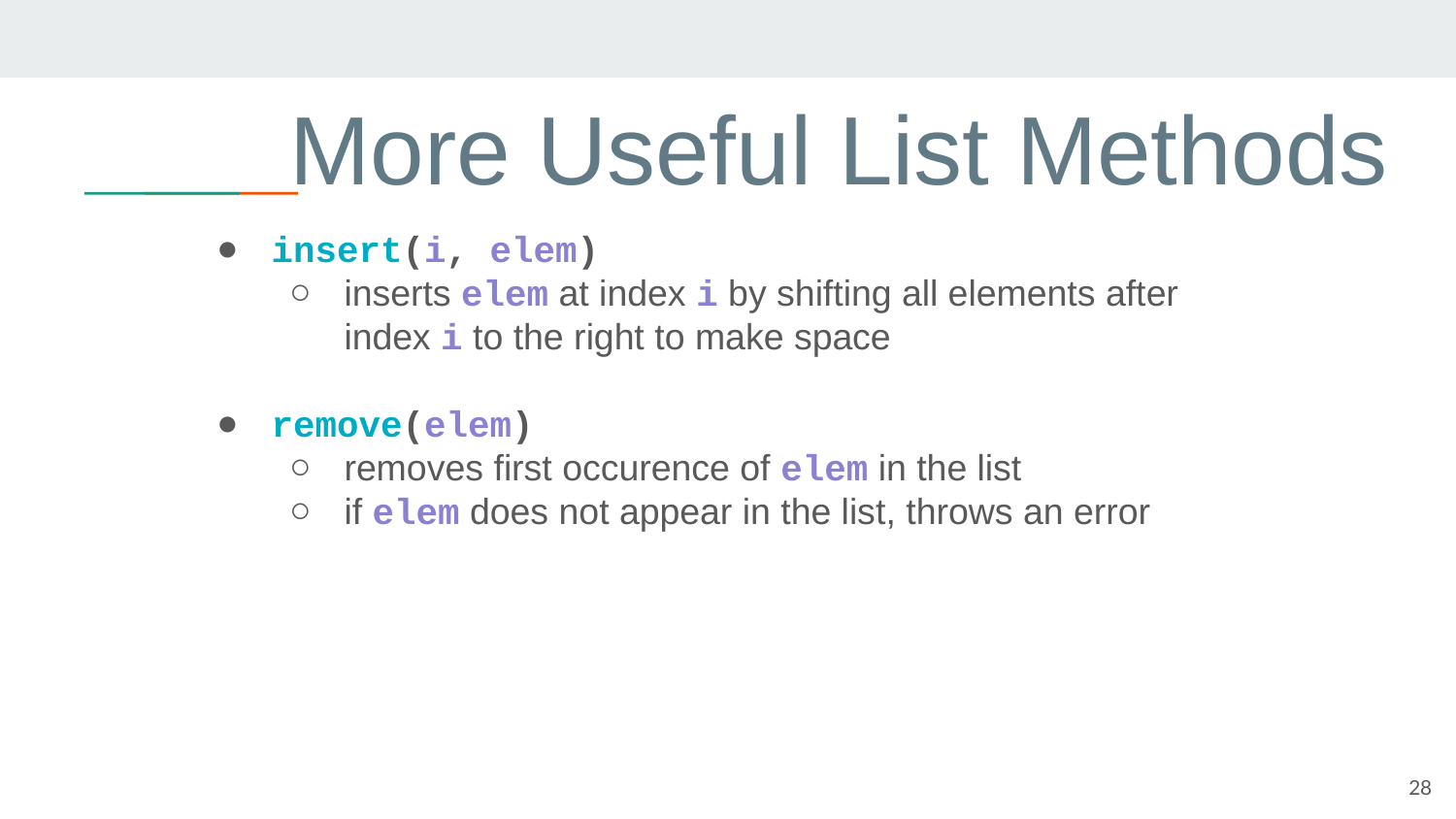

# More Useful List Methods

insert(i, elem)
inserts elem at index i by shifting all elements after index i to the right to make space

remove(elem)
removes first occurence of elem in the list
if elem does not appear in the list, throws an error

28